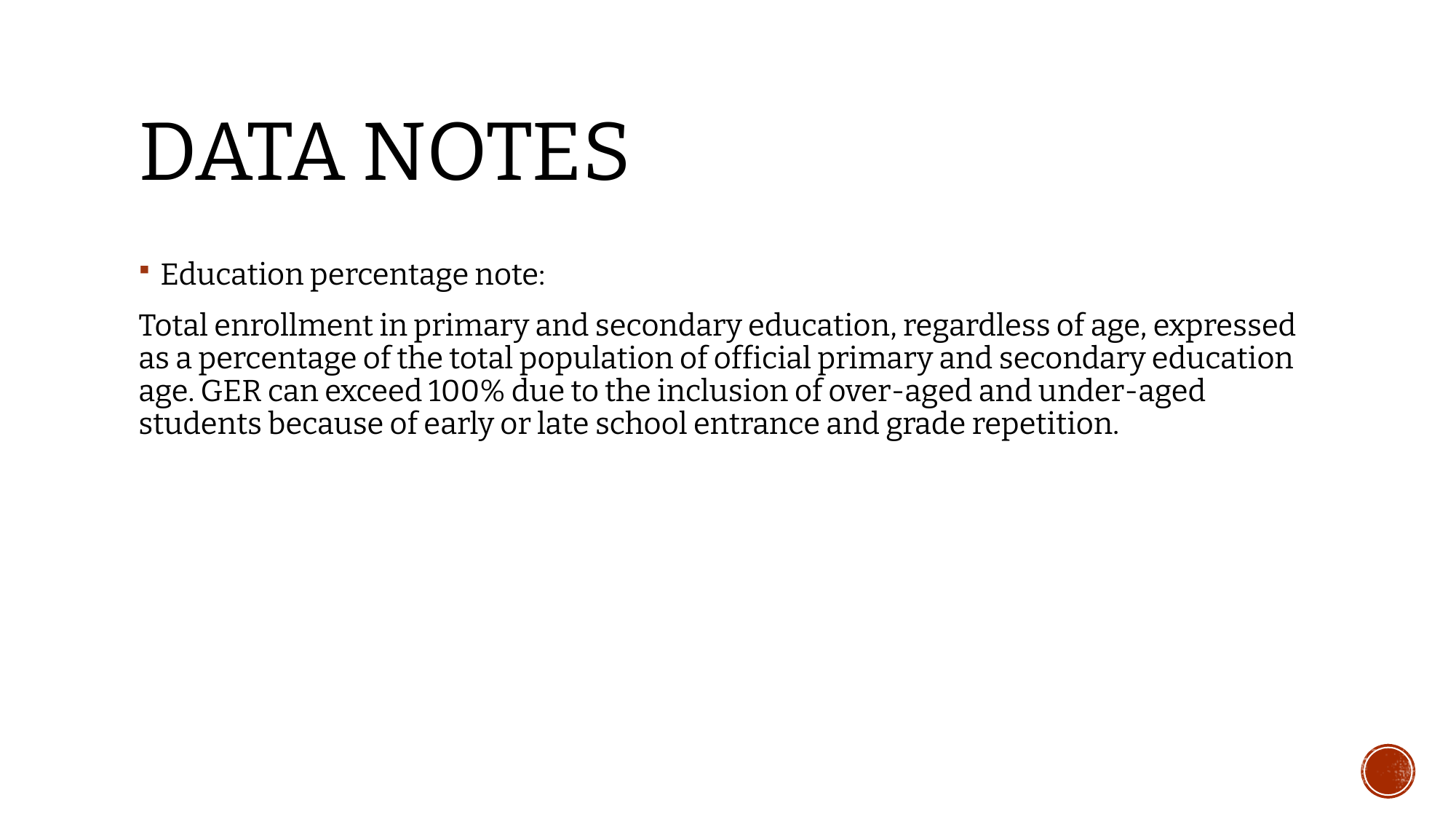

# Data Notes
Education percentage note:
Total enrollment in primary and secondary education, regardless of age, expressed as a percentage of the total population of official primary and secondary education age. GER can exceed 100% due to the inclusion of over-aged and under-aged students because of early or late school entrance and grade repetition.